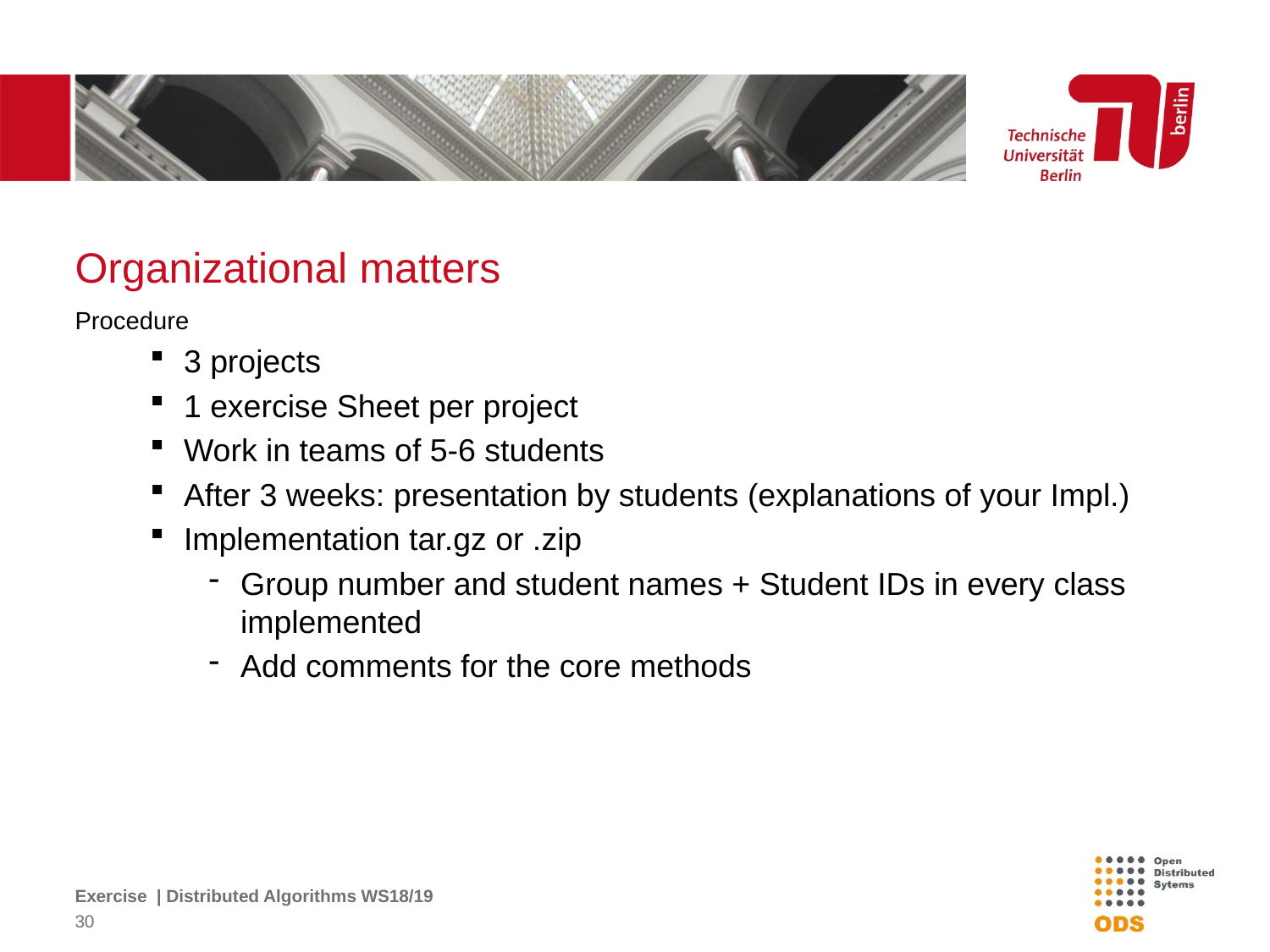

# Organizational matters
Procedure
3 projects
1 exercise Sheet per project
Work in teams of 5-6 students
After 3 weeks: presentation by students (explanations of your Impl.)
Implementation tar.gz or .zip
Group number and student names + Student IDs in every class implemented
Add comments for the core methods

Exercise  | Distributed Algorithms WS18/19
30